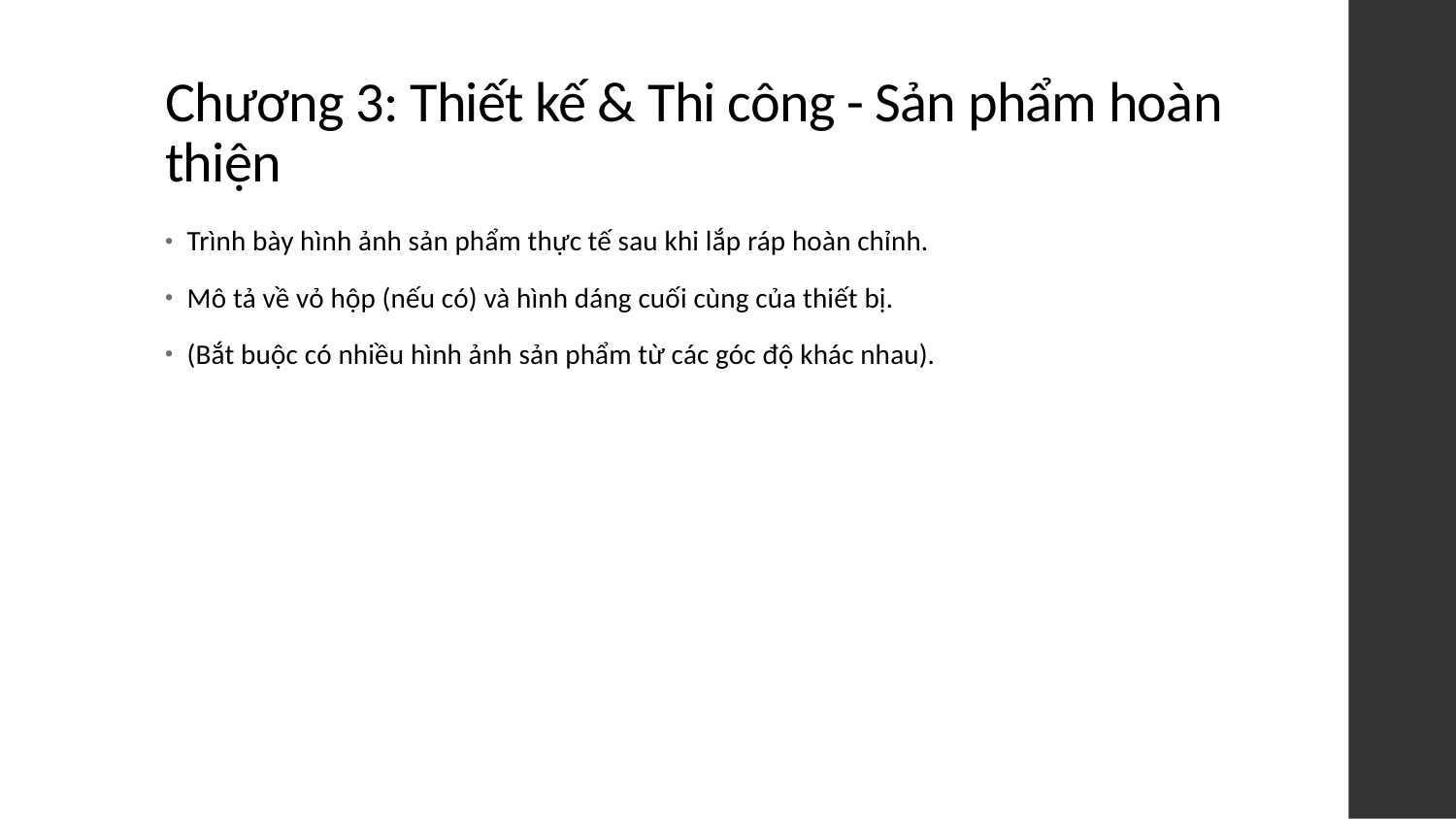

# Chương 3: Thiết kế & Thi công - Sản phẩm hoàn thiện
Trình bày hình ảnh sản phẩm thực tế sau khi lắp ráp hoàn chỉnh.
Mô tả về vỏ hộp (nếu có) và hình dáng cuối cùng của thiết bị.
(Bắt buộc có nhiều hình ảnh sản phẩm từ các góc độ khác nhau).